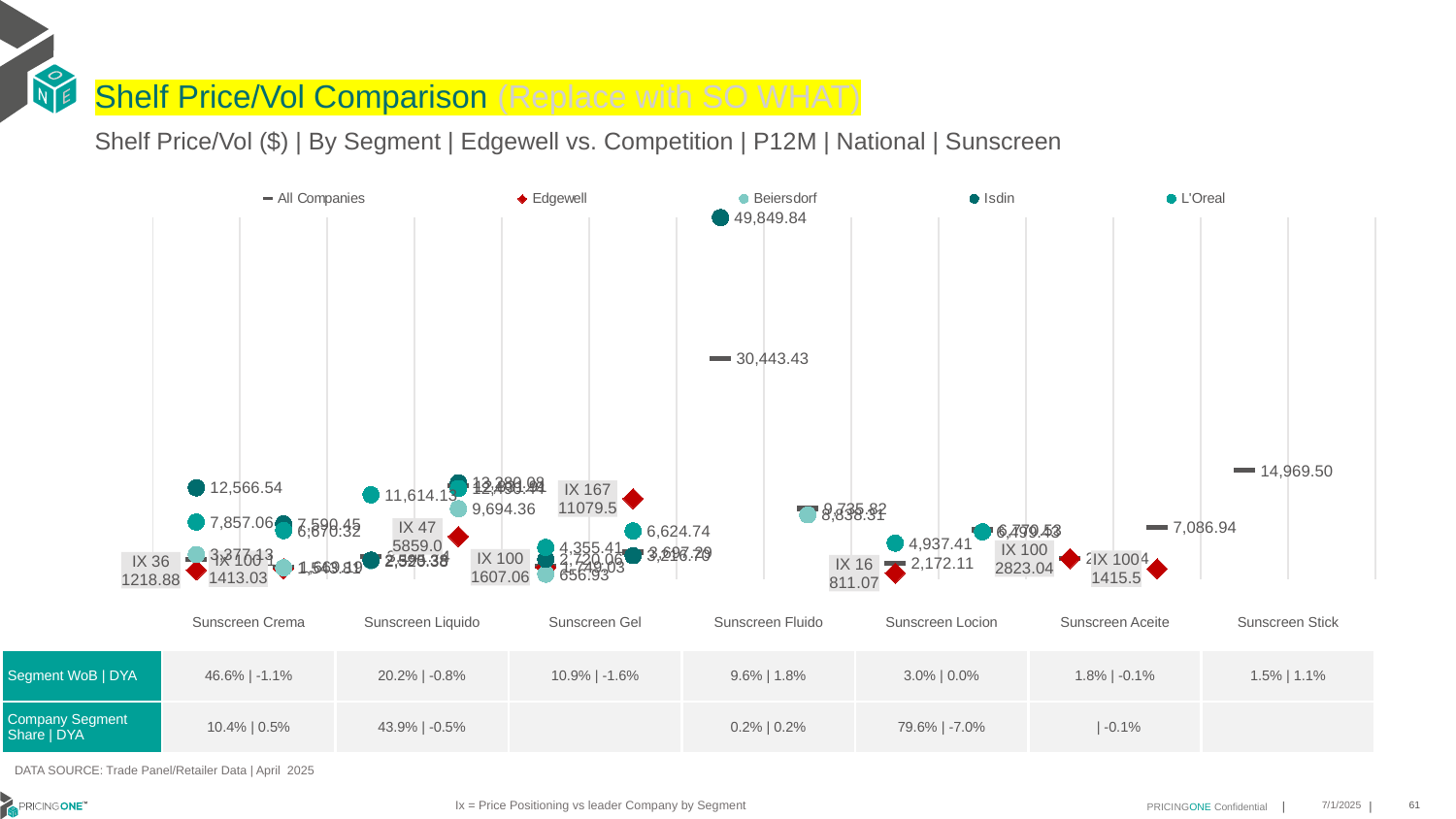

# Shelf Price/Vol Comparison (Replace with SO WHAT)
Shelf Price/Vol ($) | By Segment | Edgewell vs. Competition | P12M | National | Sunscreen

### Chart

| Category | All Companies | Edgewell | Beiersdorf | Isdin | L'Oreal |
|---|---|---|---|---|---|
| IX 36 | 2648.61 | 1218.88 | 3377.13 | 12566.54 | 7857.06 |
| IX 100 | 1669.19 | 1413.03 | 1543.81 | 7590.45 | 6670.32 |
| None | 3141.74 | None | 2520.38 | 2595.38 | 11614.13 |
| IX 47 | 12831.91 | 5859.0 | 9694.36 | 13280.08 | 12490.44 |
| IX 100 | 1749.03 | 1607.06 | 656.93 | 2720.06 | 4355.41 |
| IX 167 | 3697.29 | 11079.5 | None | 3216.7 | 6624.74 |
| None | 30443.43 | None | None | 49849.84 | None |
| None | 9735.82 | None | 8838.31 | None | None |
| IX 16 | 2172.11 | 811.07 | None | None | 4937.41 |
| None | 6770.53 | None | None | None | 6499.43 |
| IX 100 | 2823.04 | 2823.04 | None | None | None |
| IX 100 | 7086.94 | 1415.5 | None | None | None |
| None | 14969.5 | None | None | None | None |
| None | None | None | None | None | None |
|  | Sunscreen Crema | Sunscreen Liquido | Sunscreen Gel | Sunscreen Fluido | Sunscreen Locion | Sunscreen Aceite | Sunscreen Stick |
| --- | --- | --- | --- | --- | --- | --- | --- |
| Segment WoB | DYA | 46.6% | -1.1% | 20.2% | -0.8% | 10.9% | -1.6% | 9.6% | 1.8% | 3.0% | 0.0% | 1.8% | -0.1% | 1.5% | 1.1% |
| Company Segment Share | DYA | 10.4% | 0.5% | 43.9% | -0.5% |  | 0.2% | 0.2% | 79.6% | -7.0% | | -0.1% |  |
DATA SOURCE: Trade Panel/Retailer Data | April  2025
Ix = Price Positioning vs leader Company by Segment
7/1/2025
61